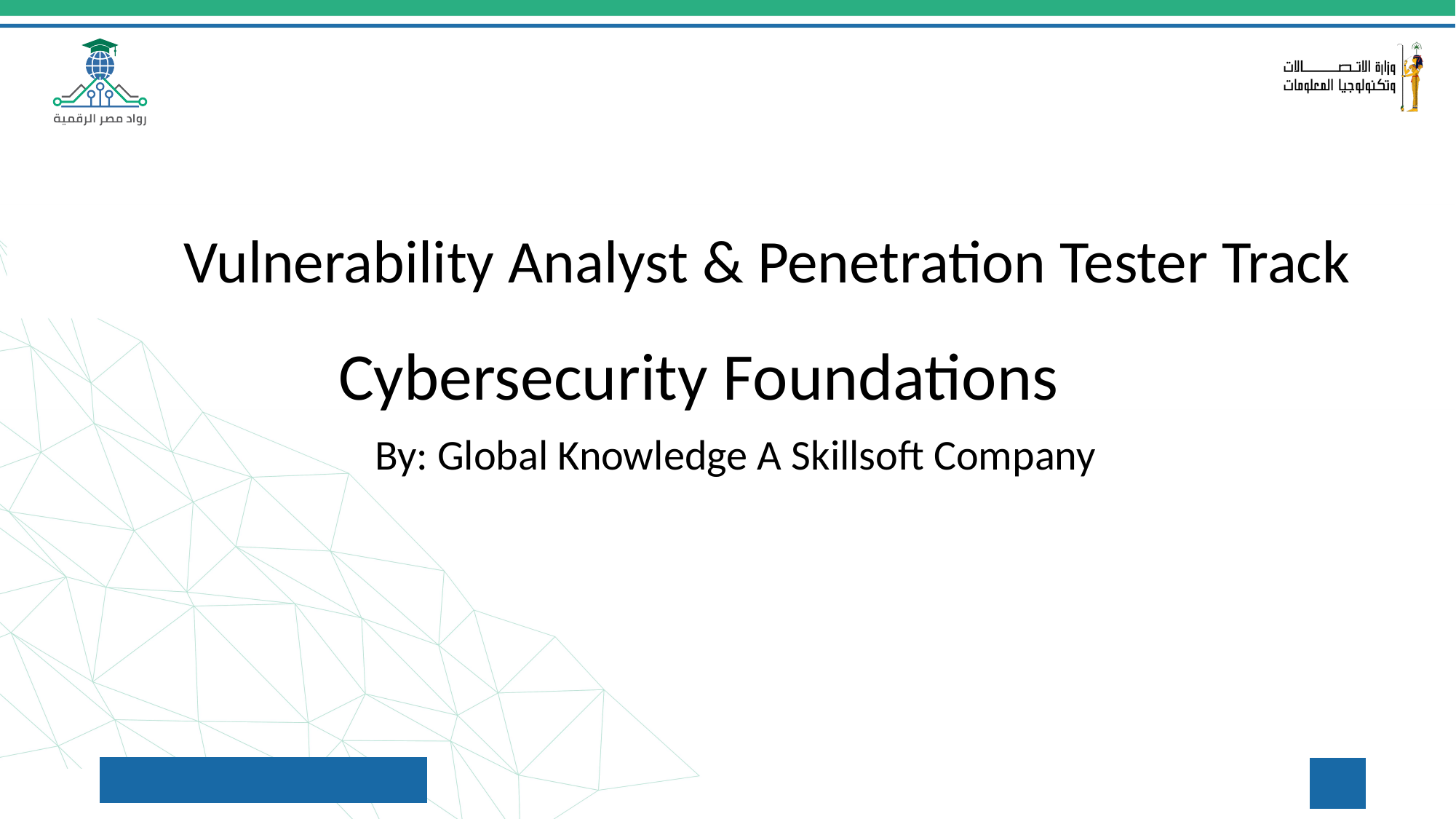

Vulnerability Analyst & Penetration Tester Track
Cybersecurity Foundations
By: Global Knowledge A Skillsoft Company